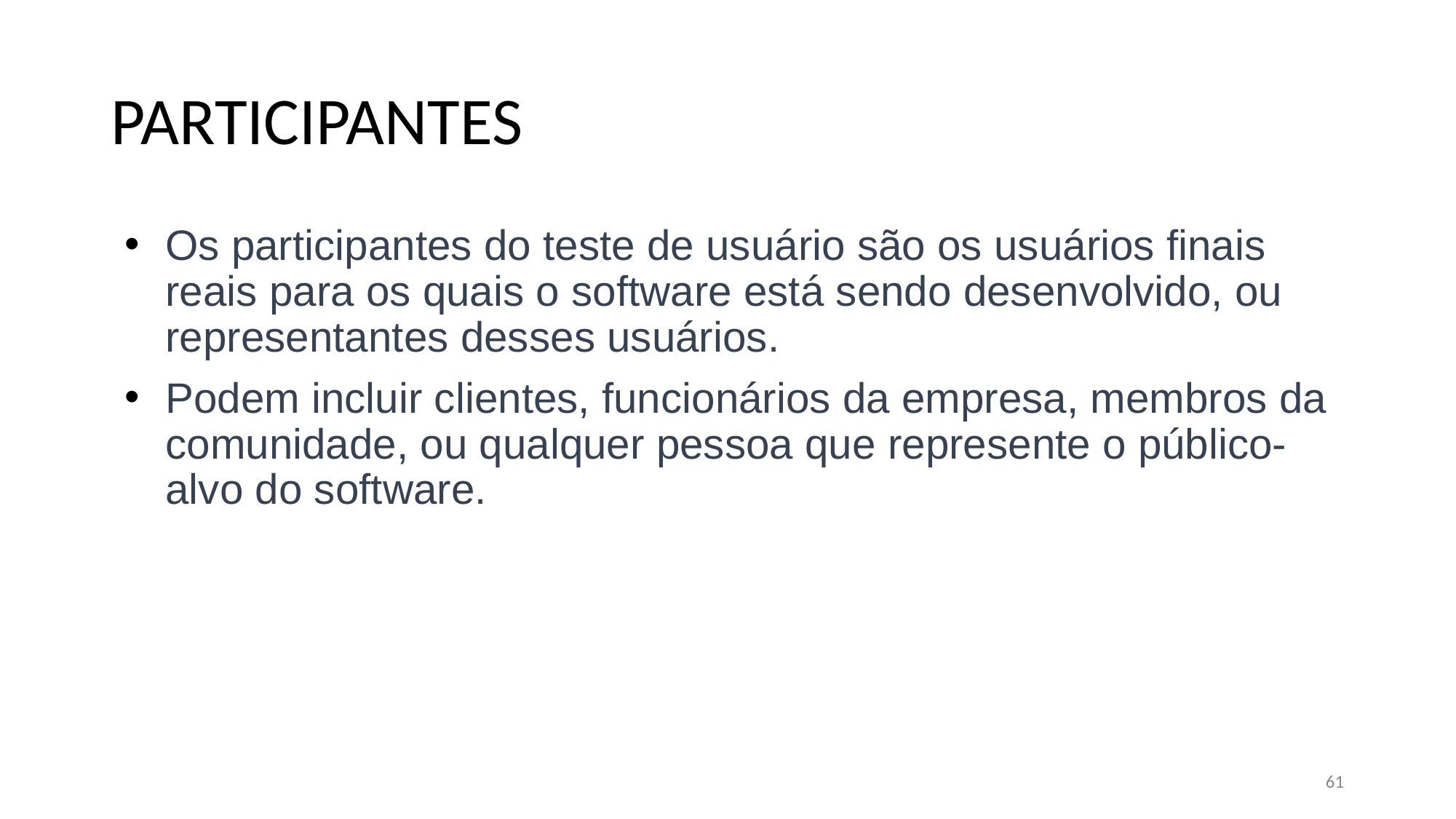

# PARTICIPANTES
Os participantes do teste de usuário são os usuários finais reais para os quais o software está sendo desenvolvido, ou representantes desses usuários.
Podem incluir clientes, funcionários da empresa, membros da comunidade, ou qualquer pessoa que represente o público-alvo do software.
61